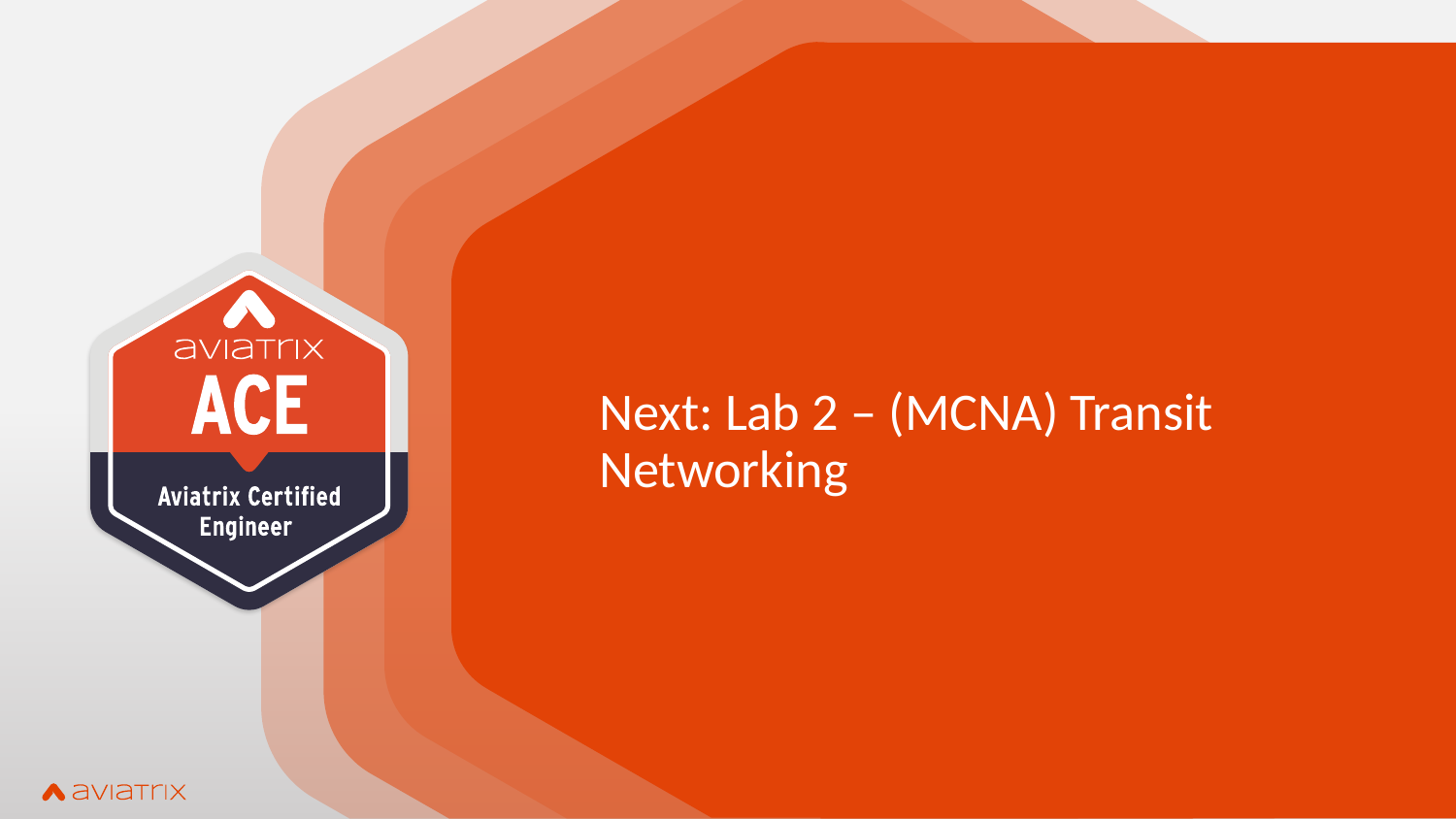

# Next: Lab 2 – (MCNA) Transit Networking